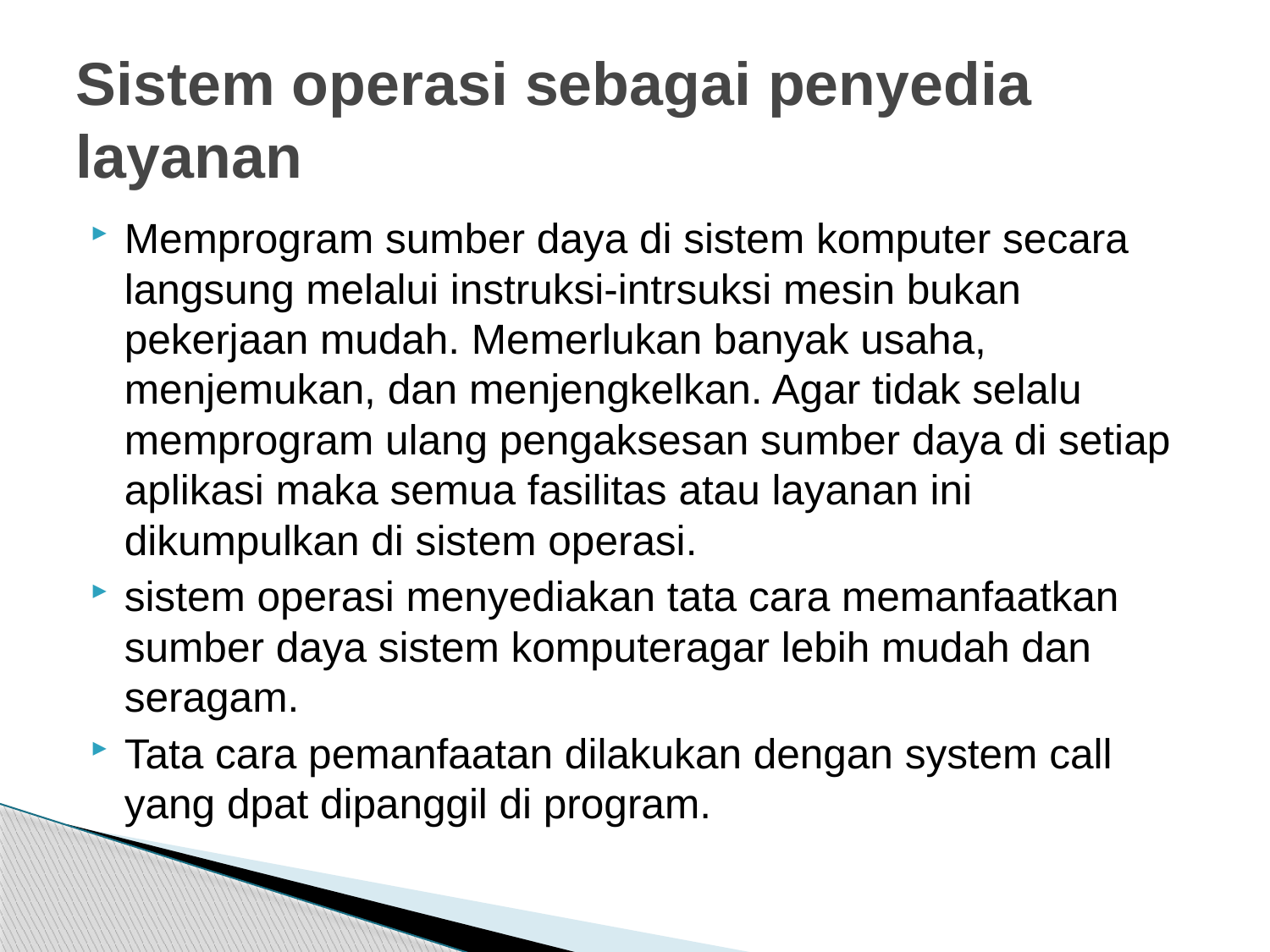

# Sistem operasi sebagai penyedia layanan
Memprogram sumber daya di sistem komputer secara langsung melalui instruksi-intrsuksi mesin bukan pekerjaan mudah. Memerlukan banyak usaha, menjemukan, dan menjengkelkan. Agar tidak selalu memprogram ulang pengaksesan sumber daya di setiap aplikasi maka semua fasilitas atau layanan ini dikumpulkan di sistem operasi.
sistem operasi menyediakan tata cara memanfaatkan sumber daya sistem komputeragar lebih mudah dan seragam.
Tata cara pemanfaatan dilakukan dengan system call yang dpat dipanggil di program.